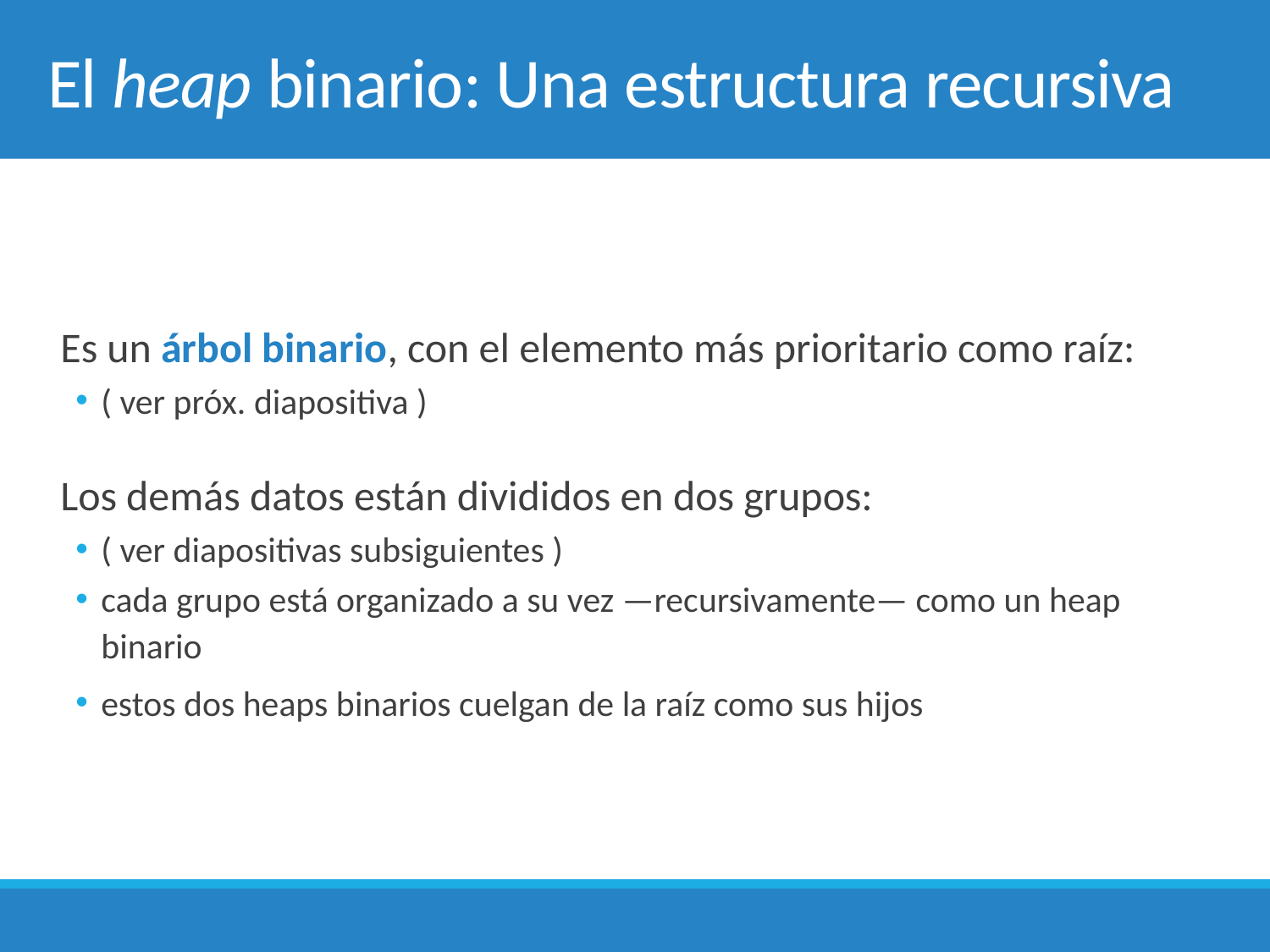

# El heap binario: Una estructura recursiva
Es un árbol binario, con el elemento más prioritario como raíz:
( ver próx. diapositiva )
Los demás datos están divididos en dos grupos:
( ver diapositivas subsiguientes )
cada grupo está organizado a su vez —recursivamente— como un heap binario
estos dos heaps binarios cuelgan de la raíz como sus hijos